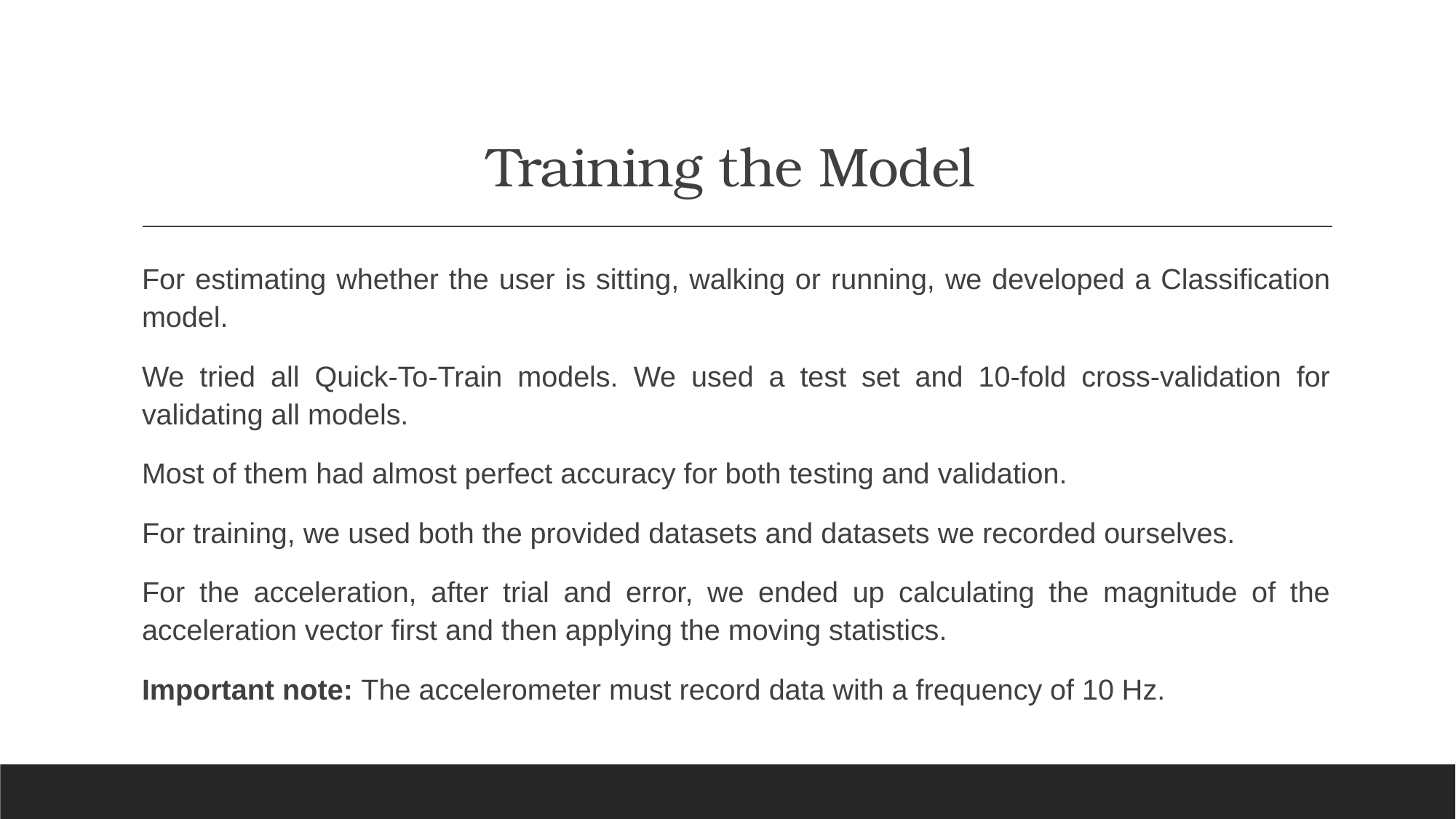

# Training the Model
For estimating whether the user is sitting, walking or running, we developed a Classification model.
We tried all Quick-To-Train models. We used a test set and 10-fold cross-validation for validating all models.
Most of them had almost perfect accuracy for both testing and validation.
For training, we used both the provided datasets and datasets we recorded ourselves.
For the acceleration, after trial and error, we ended up calculating the magnitude of the acceleration vector first and then applying the moving statistics.
Important note: The accelerometer must record data with a frequency of 10 Hz.